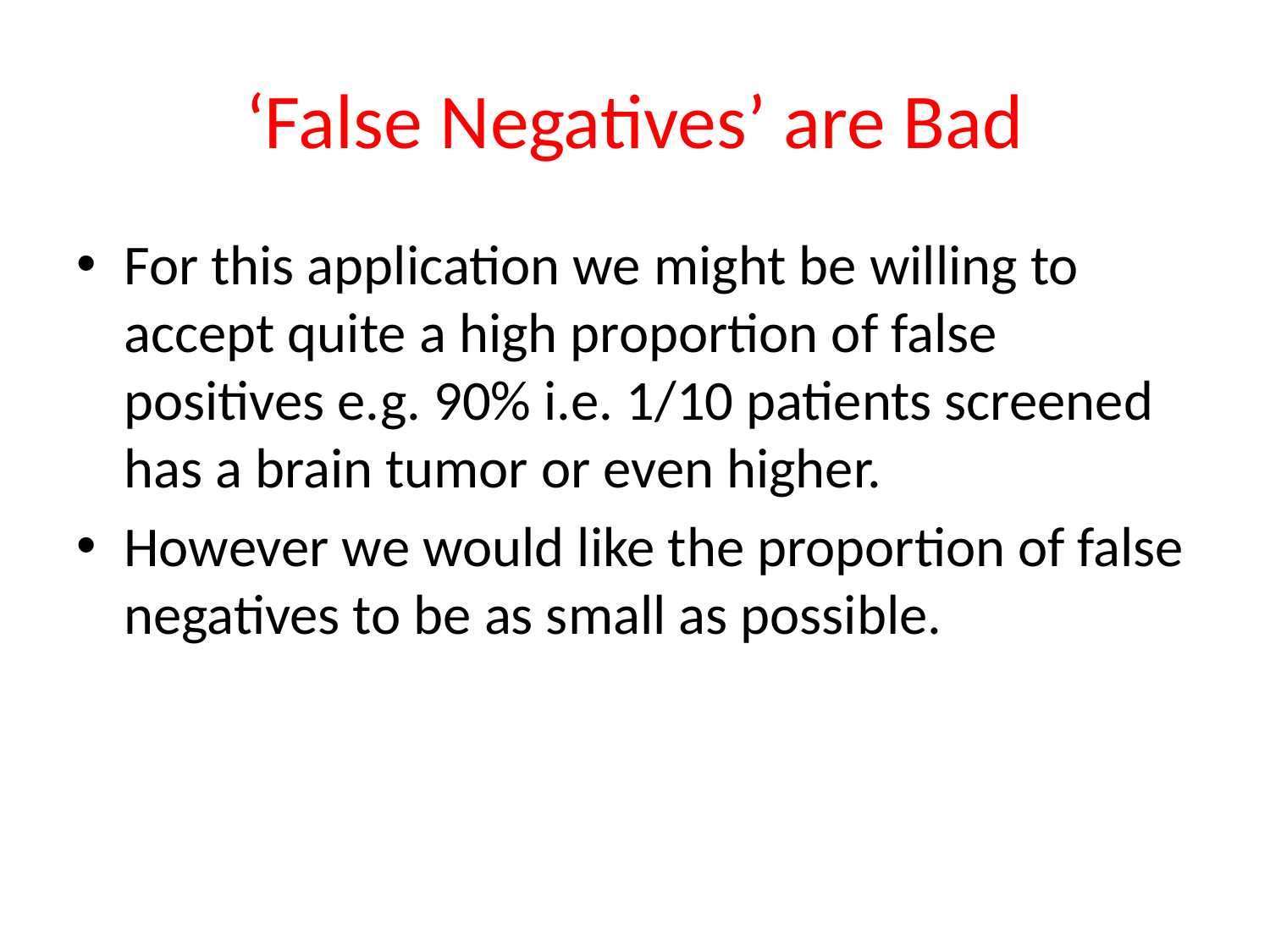

# ‘False Negatives’ are Bad
For this application we might be willing to accept quite a high proportion of false positives e.g. 90% i.e. 1/10 patients screened has a brain tumor or even higher.
However we would like the proportion of false negatives to be as small as possible.